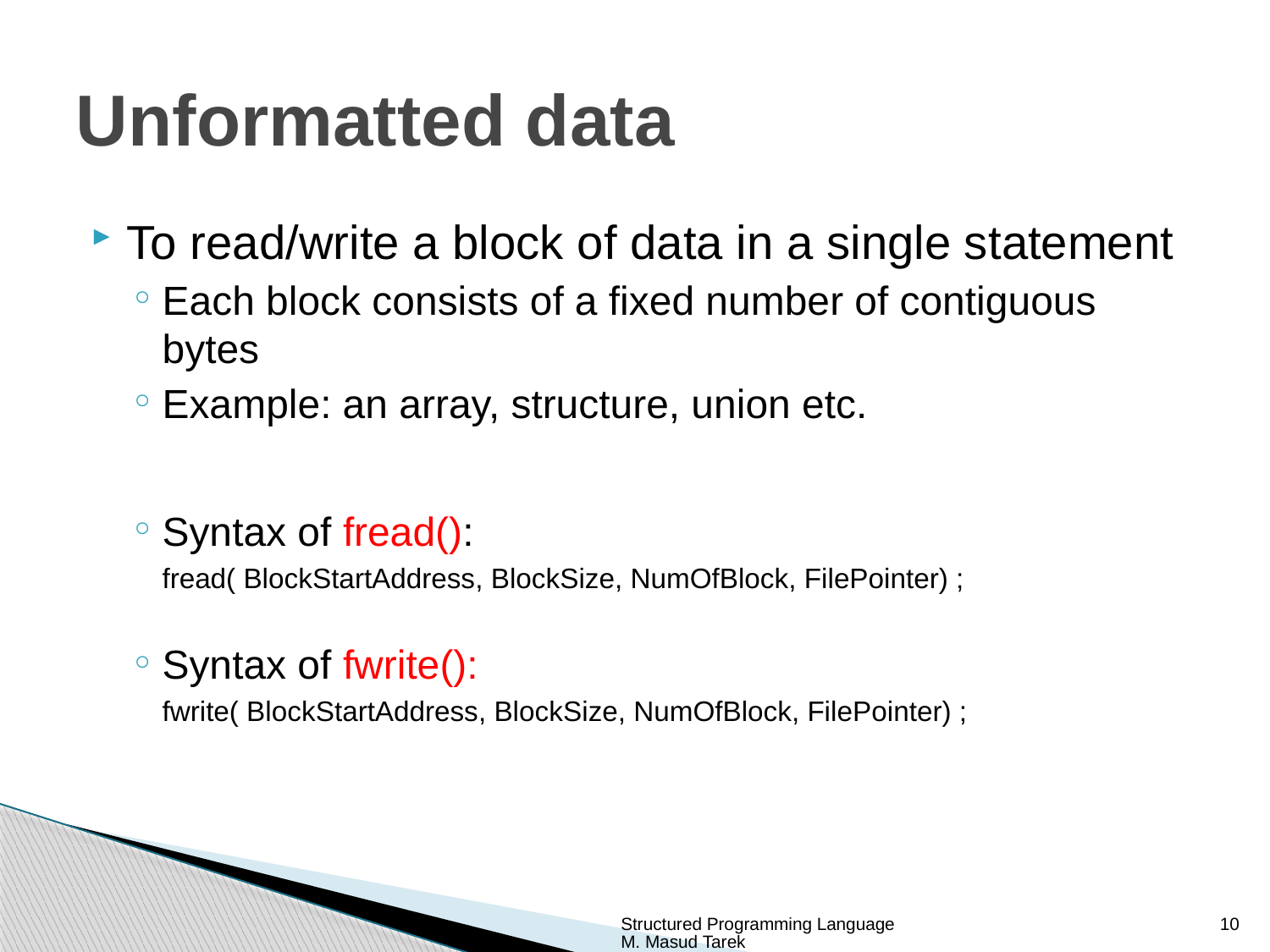

# Unformatted data
To read/write a block of data in a single statement
Each block consists of a fixed number of contiguous bytes
Example: an array, structure, union etc.

Syntax of fread():
	fread( BlockStartAddress, BlockSize, NumOfBlock, FilePointer) ;

Syntax of fwrite():
	fwrite( BlockStartAddress, BlockSize, NumOfBlock, FilePointer) ;

Structured Programming Language     M. Masud Tarek
10